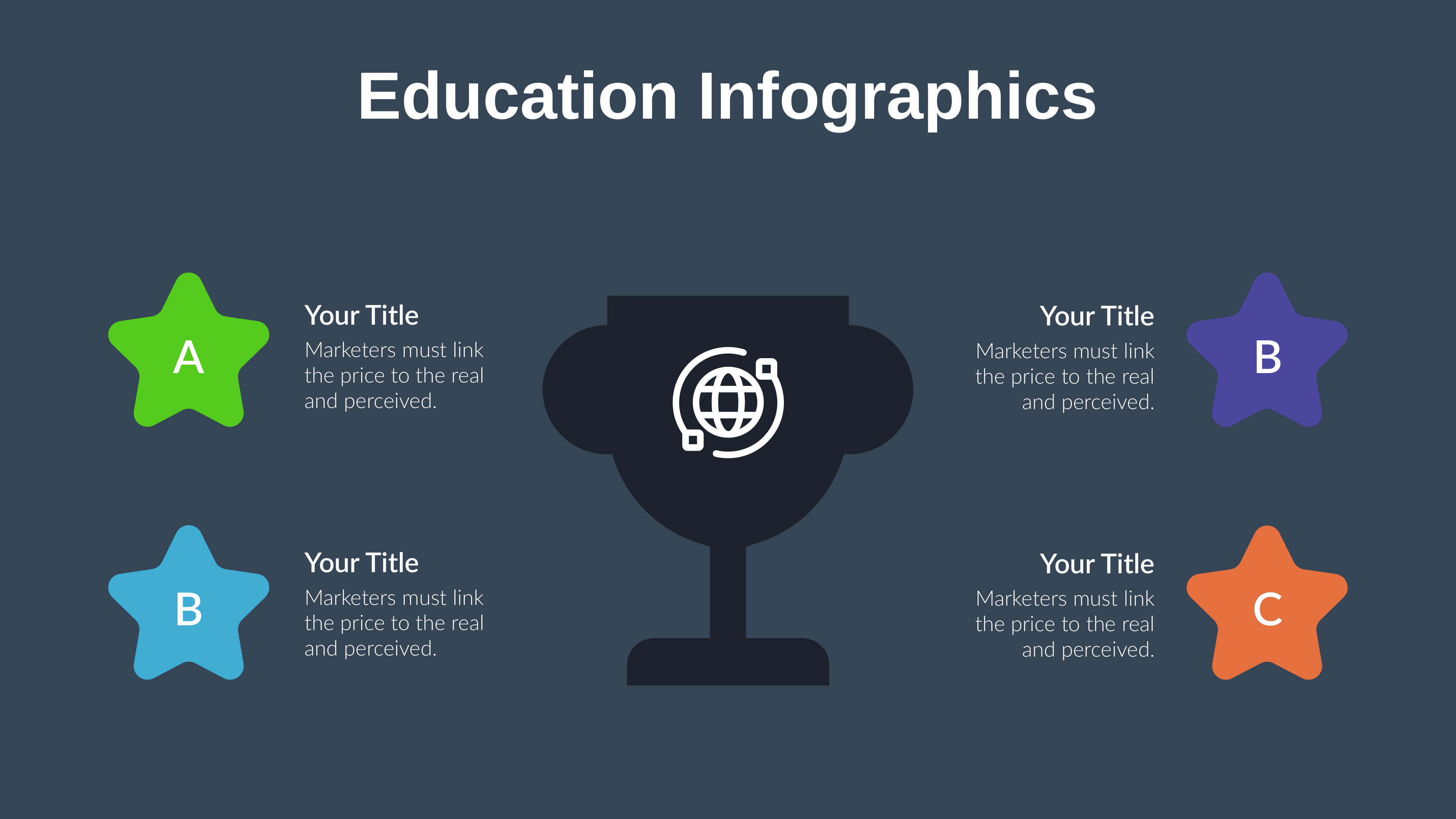

Education Infographics

Your Title
Marketers must link the price to the real and perceived.

Your Title
Marketers must link the price to the real and perceived.
A

B

Your Title
Marketers must link the price to the real and perceived.
Your Title
Marketers must link the price to the real and perceived.
B
C